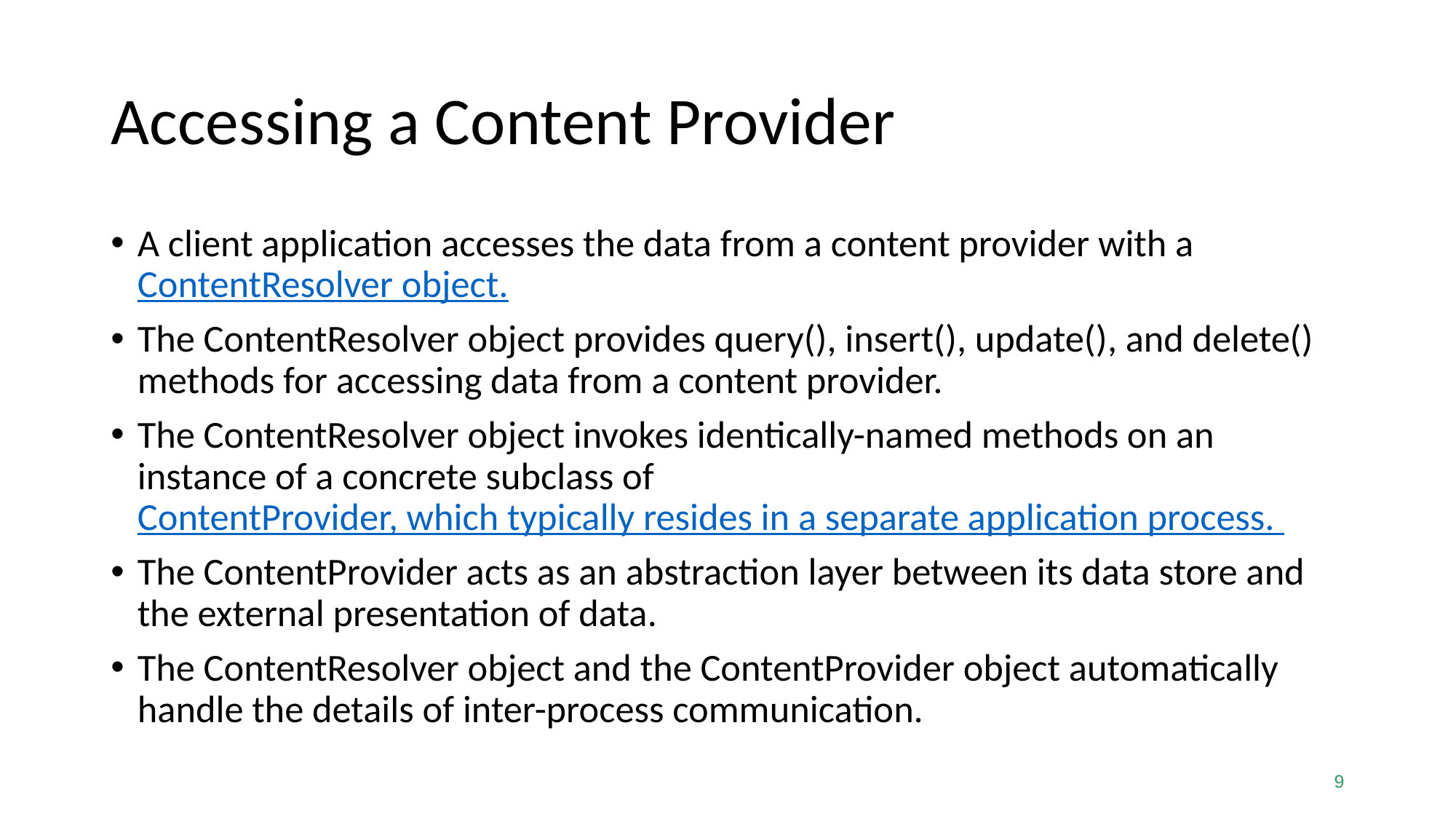

# Accessing a Content Provider
A client application accesses the data from a content provider with a ContentResolver object.
The ContentResolver object provides query(), insert(), update(), and delete() methods for accessing data from a content provider.
The ContentResolver object invokes identically-named methods on an instance of a concrete subclass of ContentProvider, which typically resides in a separate application process.
The ContentProvider acts as an abstraction layer between its data store and the external presentation of data.
The ContentResolver object and the ContentProvider object automatically handle the details of inter-process communication.
9